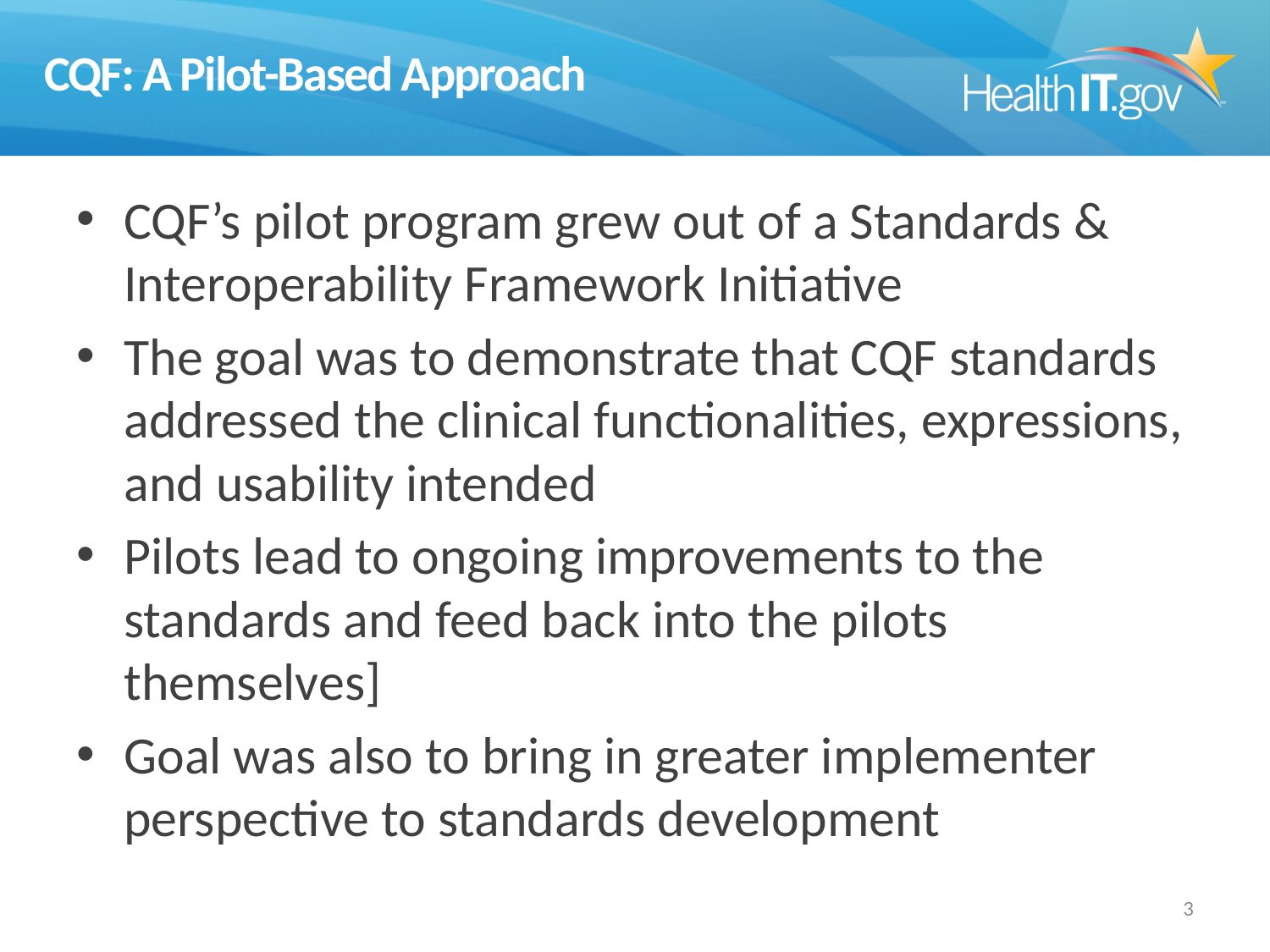

# CQF: A Pilot-Based Approach
CQF’s pilot program grew out of a Standards & Interoperability Framework Initiative
The goal was to demonstrate that CQF standards addressed the clinical functionalities, expressions, and usability intended
Pilots lead to ongoing improvements to the standards and feed back into the pilots themselves]
Goal was also to bring in greater implementer perspective to standards development
3